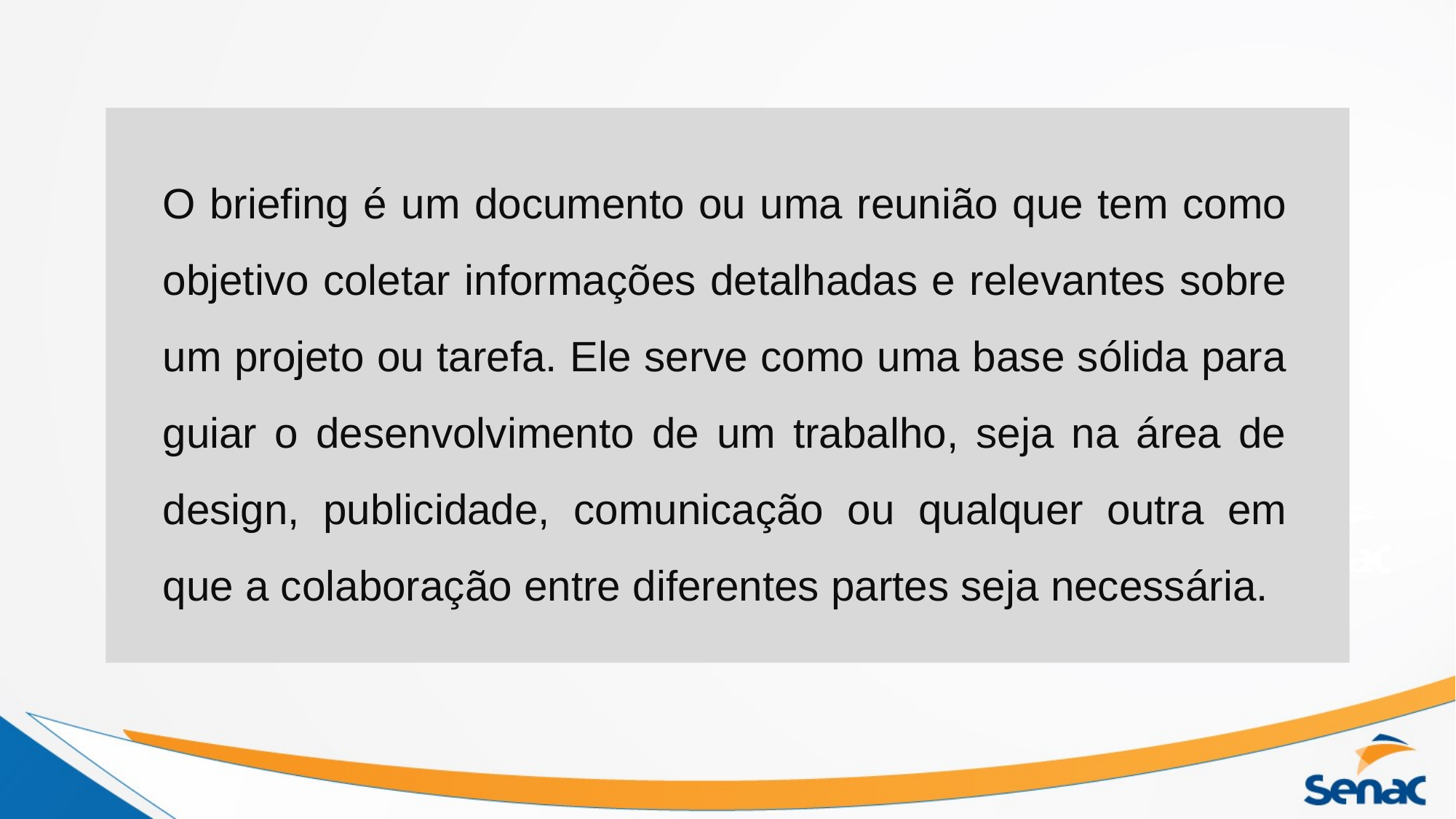

O briefing é um documento ou uma reunião que tem como objetivo coletar informações detalhadas e relevantes sobre um projeto ou tarefa. Ele serve como uma base sólida para guiar o desenvolvimento de um trabalho, seja na área de design, publicidade, comunicação ou qualquer outra em que a colaboração entre diferentes partes seja necessária.